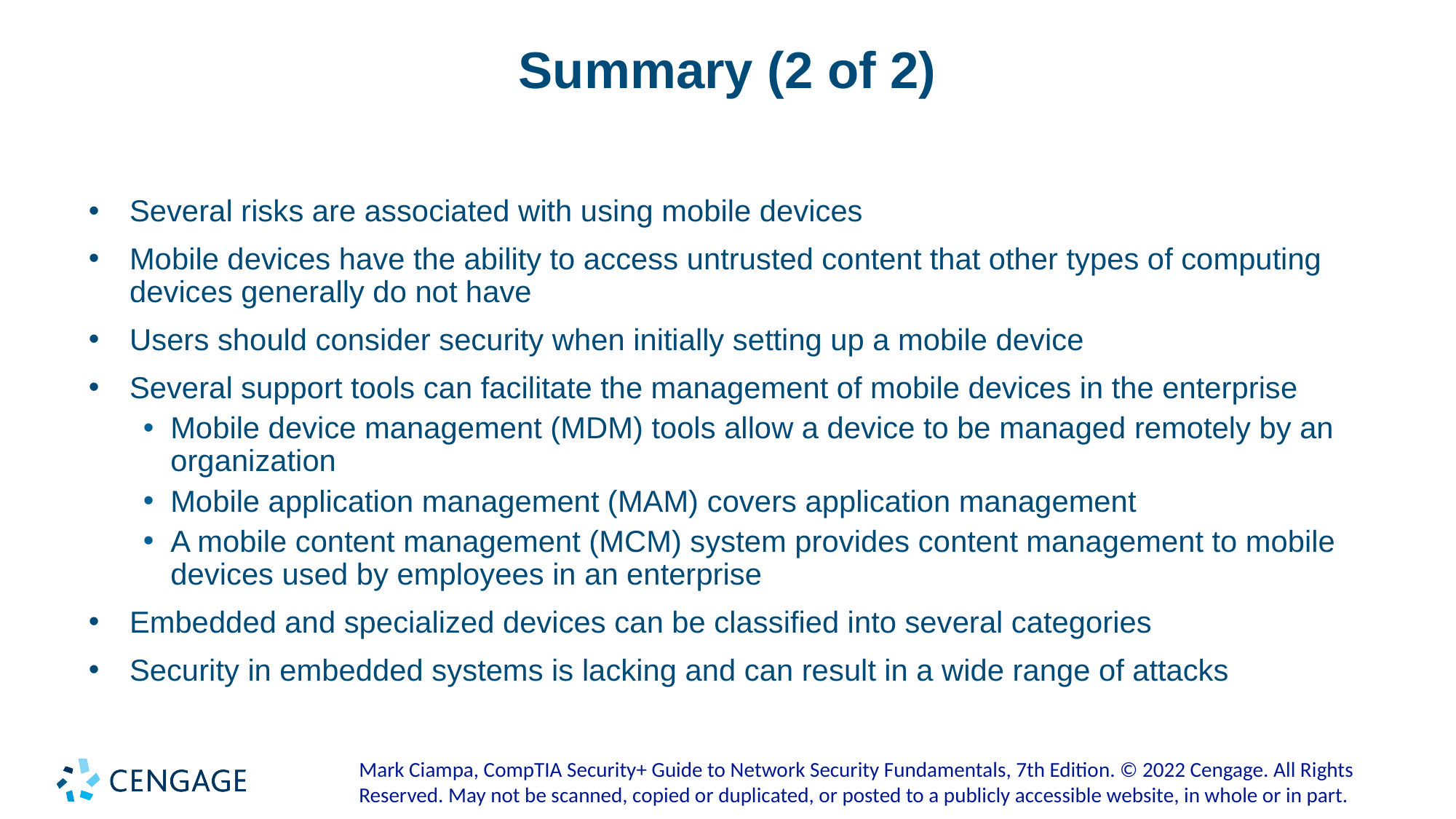

# Summary (2 of 2)
Several risks are associated with using mobile devices
Mobile devices have the ability to access untrusted content that other types of computing devices generally do not have
Users should consider security when initially setting up a mobile device
Several support tools can facilitate the management of mobile devices in the enterprise
Mobile device management (MDM) tools allow a device to be managed remotely by an organization
Mobile application management (MAM) covers application management
A mobile content management (MCM) system provides content management to mobile devices used by employees in an enterprise
Embedded and specialized devices can be classified into several categories
Security in embedded systems is lacking and can result in a wide range of attacks